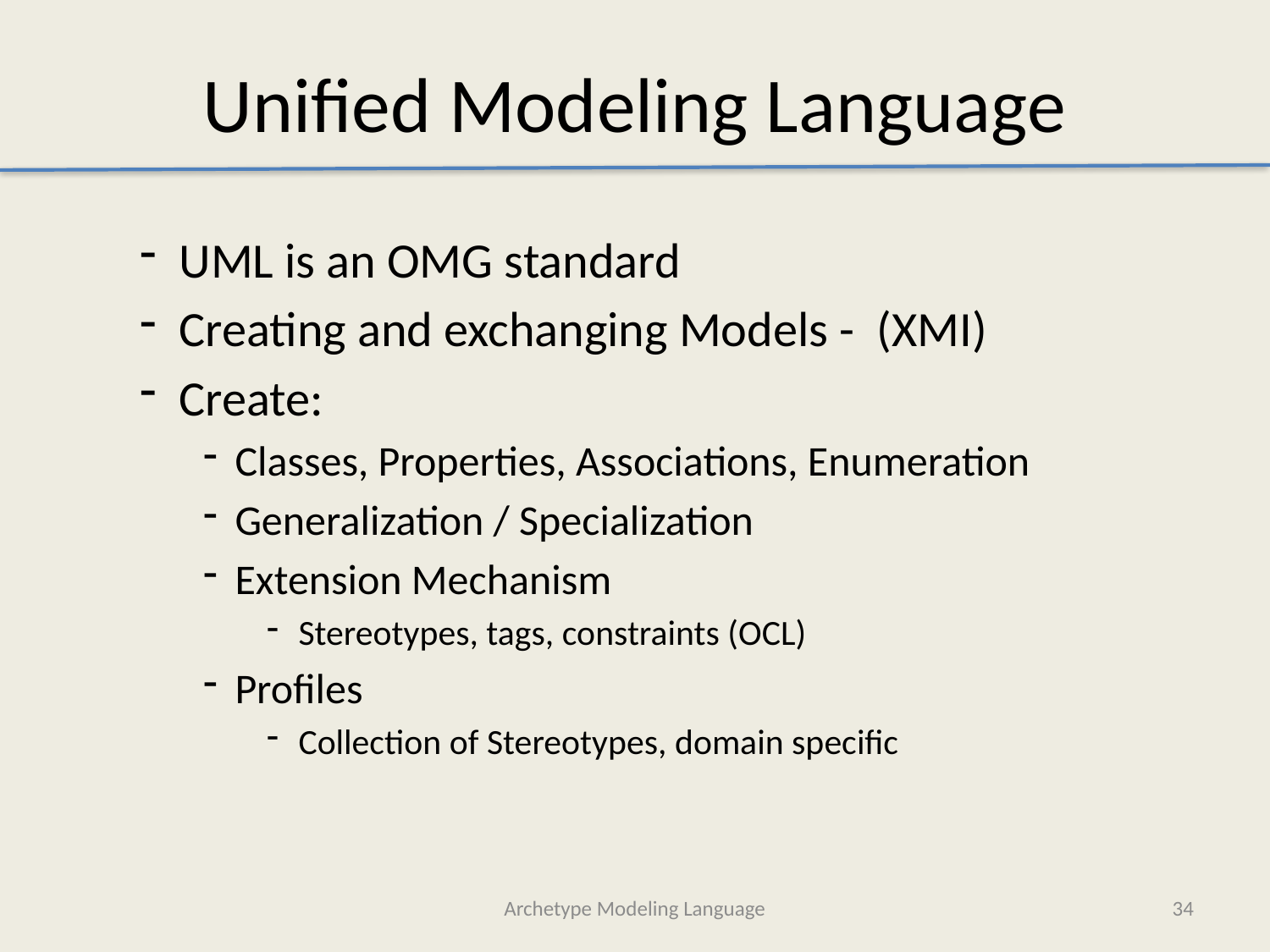

# Unified Modeling Language

UML is an OMG standard
Creating and exchanging Models -  (XMI)
Create:
Classes, Properties, Associations, Enumeration
Generalization / Specialization
Extension Mechanism
Stereotypes, tags, constraints (OCL)
Profiles
Collection of Stereotypes, domain specific

Archetype Modeling Language
34